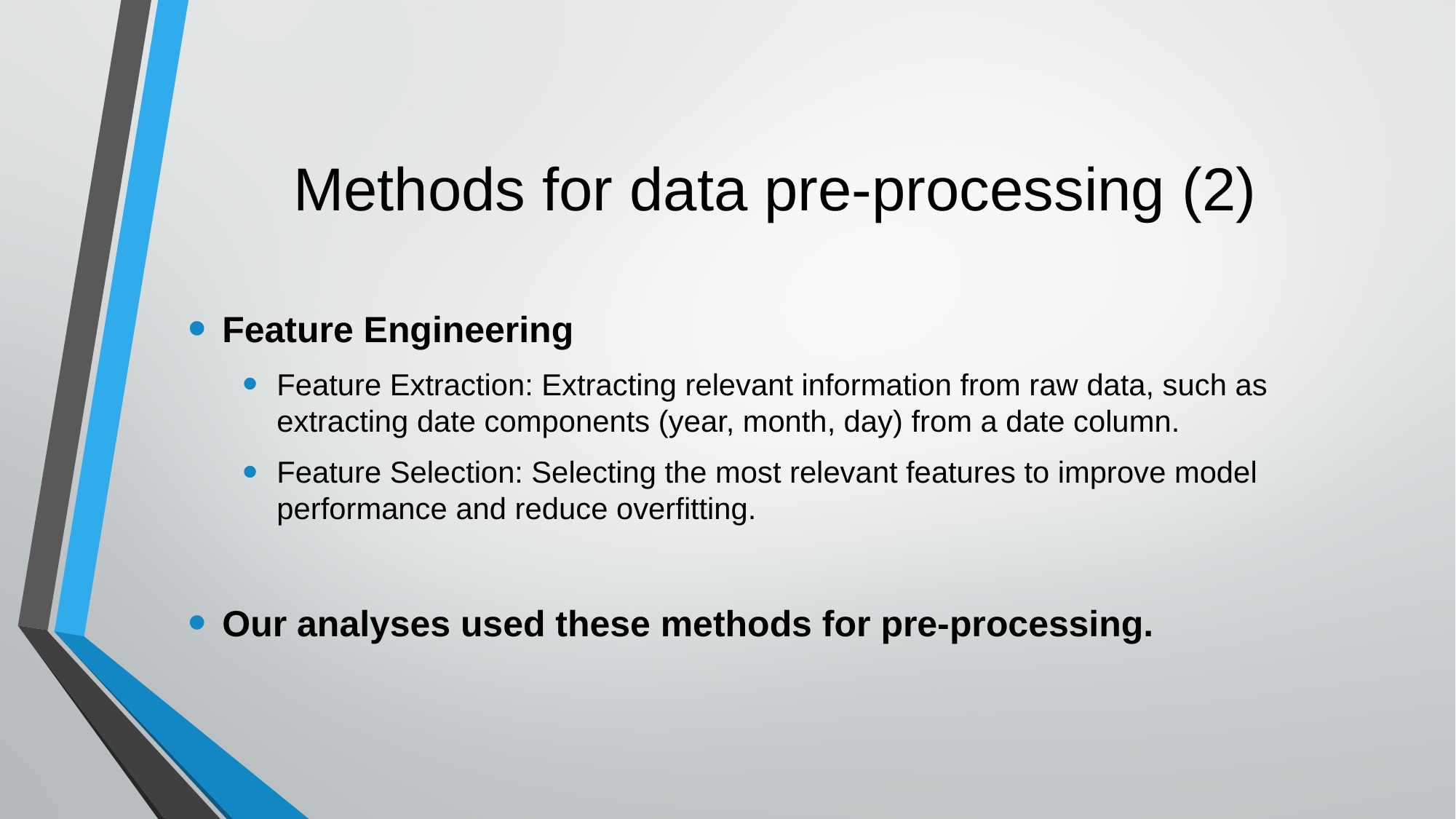

# Methods for data pre-processing (2)
Feature Engineering
Feature Extraction: Extracting relevant information from raw data, such as extracting date components (year, month, day) from a date column.
Feature Selection: Selecting the most relevant features to improve model performance and reduce overfitting.

Our analyses used these methods for pre-processing.